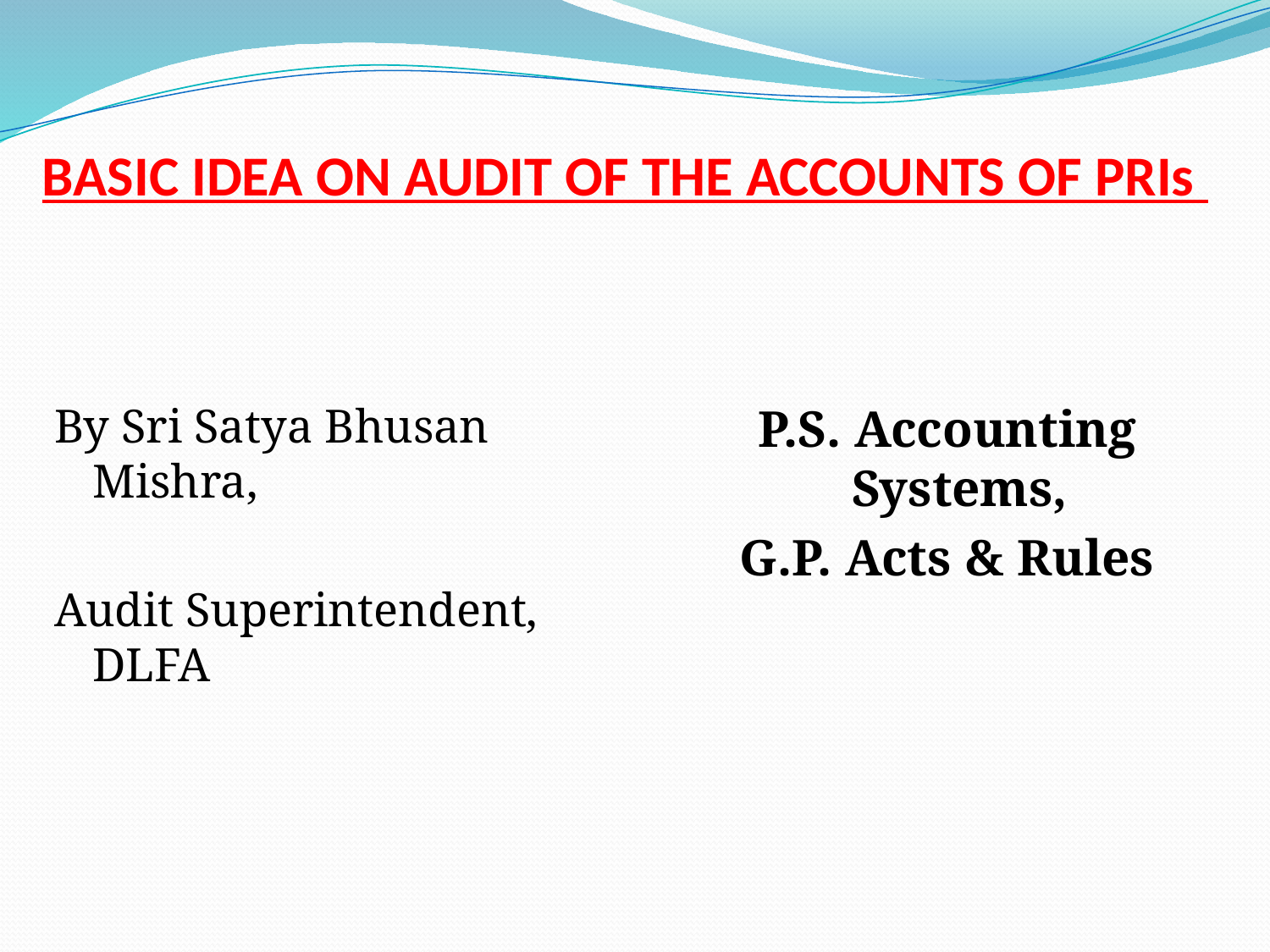

# BASIC IDEA ON AUDIT OF THE ACCOUNTS OF PRIs
By Sri Satya Bhusan Mishra,

Audit Superintendent, DLFA

P.S. Accounting Systems,
G.P. Acts & Rules